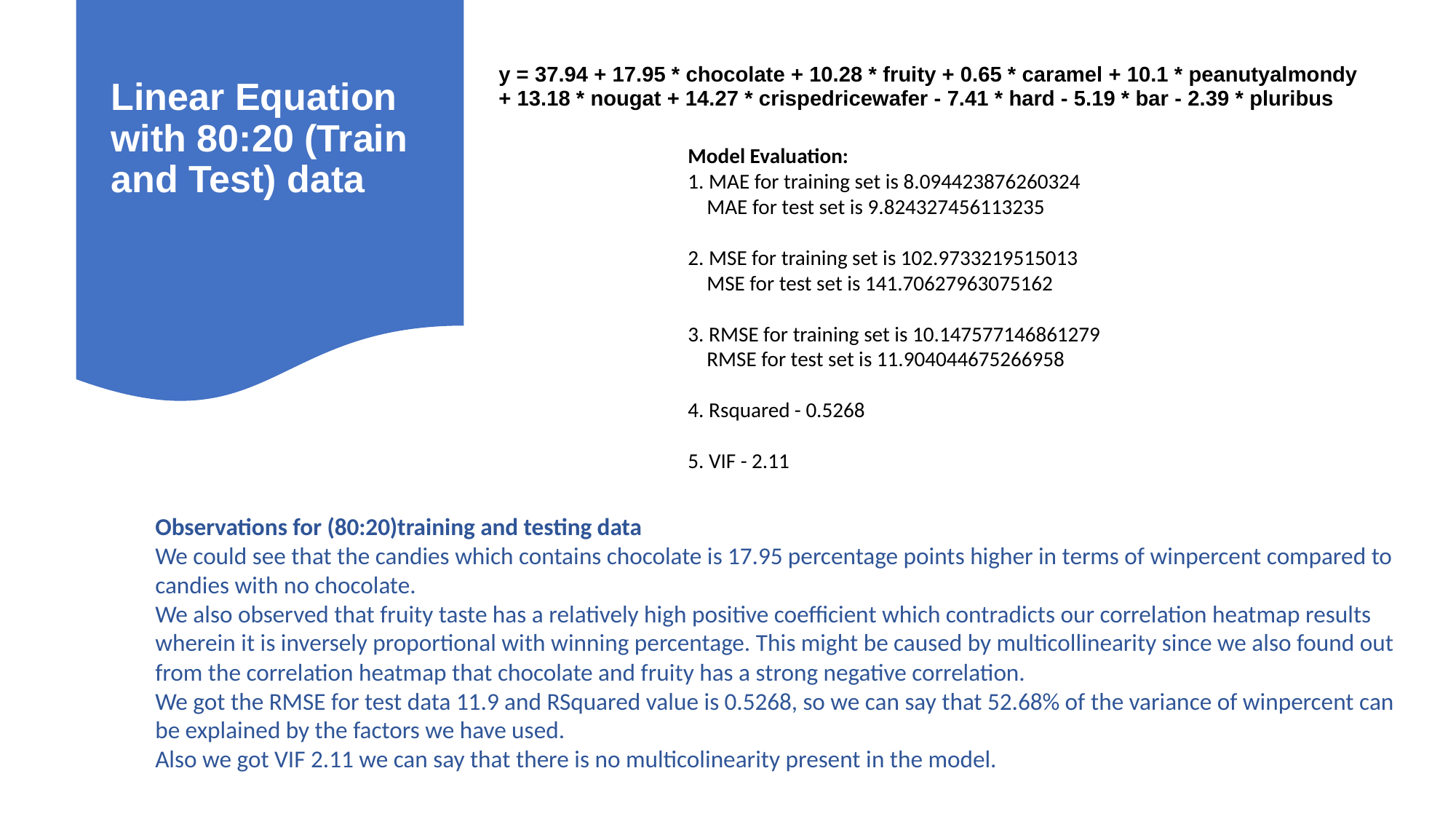

# Linear Equation with 80:20 (Train and Test) data
| y = 37.94 + 17.95 \* chocolate + 10.28 \* fruity + 0.65 \* caramel + 10.1 \* peanutyalmondy + 13.18 \* nougat + 14.27 \* crispedricewafer - 7.41 \* hard - 5.19 \* bar - 2.39 \* pluribus |
| --- |
Model Evaluation:
1. MAE for training set is 8.094423876260324
    MAE for test set is 9.824327456113235

2. MSE for training set is 102.9733219515013
    MSE for test set is 141.70627963075162

3. RMSE for training set is 10.147577146861279
    RMSE for test set is 11.904044675266958

4. Rsquared - 0.5268

5. VIF - 2.11

|  |
| --- |
Observations for (80:20)training and testing data
We could see that the candies which contains chocolate is 17.95 percentage points higher in terms of winpercent compared to candies with no chocolate.
We also observed that fruity taste has a relatively high positive coefficient which contradicts our correlation heatmap results wherein it is inversely proportional with winning percentage. This might be caused by multicollinearity since we also found out from the correlation heatmap that chocolate and fruity has a strong negative correlation.
We got the RMSE for test data 11.9 and RSquared value is 0.5268, so we can say that 52.68% of the variance of winpercent can be explained by the factors we have used.
Also we got VIF 2.11 we can say that there is no multicolinearity present in the model.